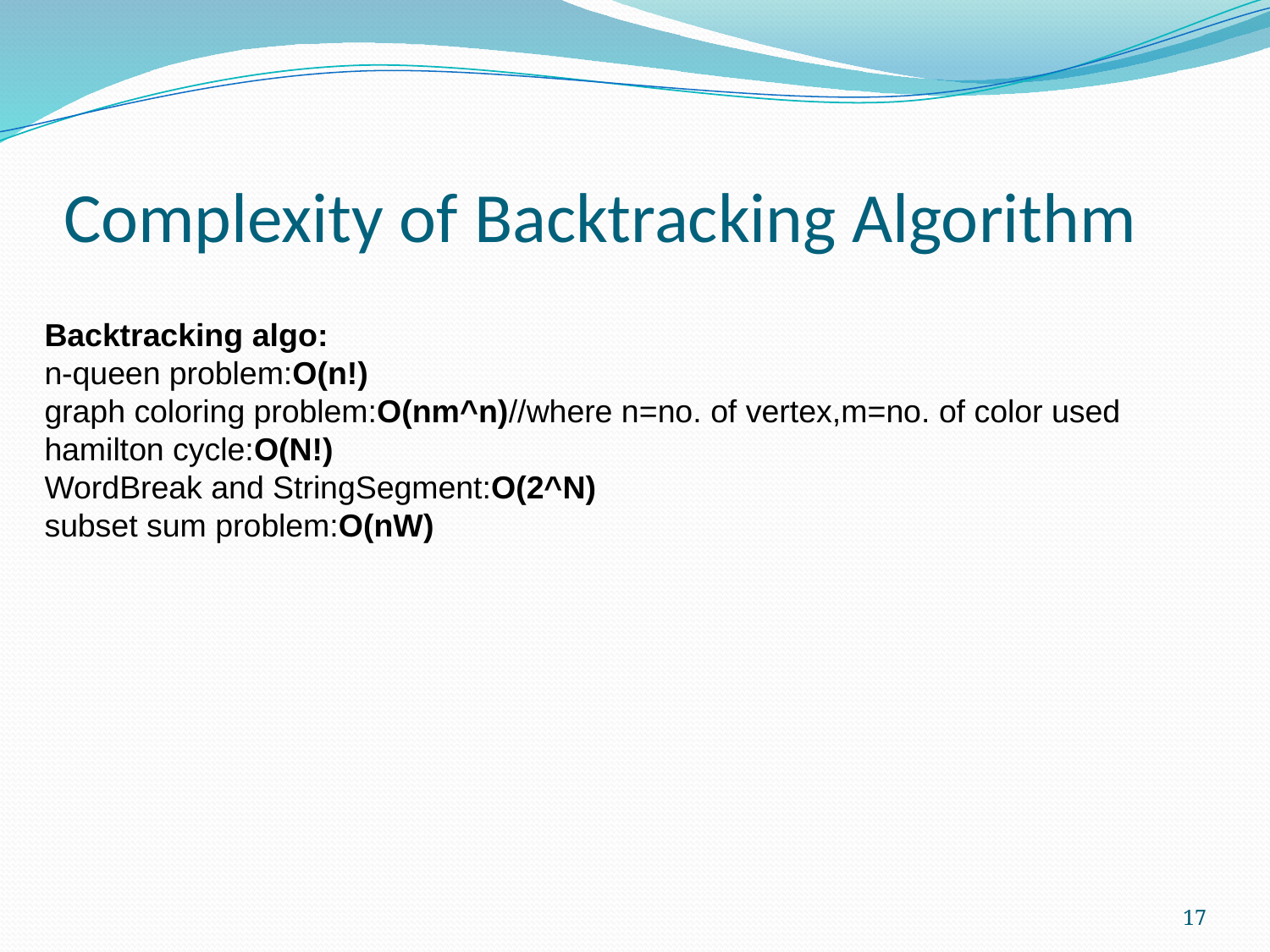

# Complexity of Backtracking Algorithm
Backtracking algo:
n-queen problem:O(n!)
graph coloring problem:O(nm^n)//where n=no. of vertex,m=no. of color used
hamilton cycle:O(N!)
WordBreak and StringSegment:O(2^N)
subset sum problem:O(nW)

17